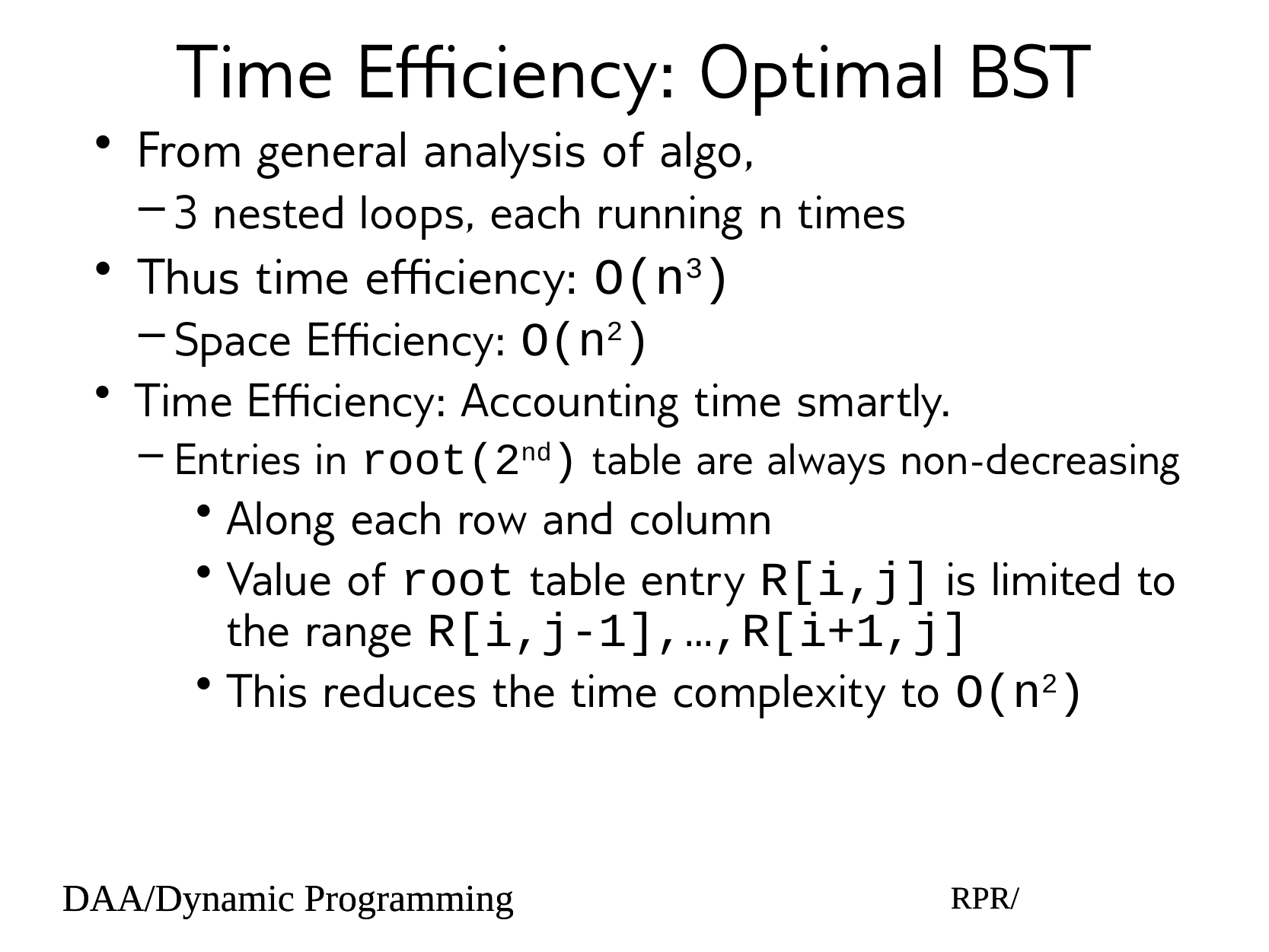

# Time Efficiency: Optimal BST
From general analysis of algo,
3 nested loops, each running n times
Thus time efficiency: O(n3)
Space Efficiency: O(n2)
Time Efficiency: Accounting time smartly.
Entries in root(2nd) table are always non-decreasing
Along each row and column
Value of root table entry R[i,j] is limited to the range R[i,j-1],…,R[i+1,j]
This reduces the time complexity to O(n2)
DAA/Dynamic Programming
RPR/
25